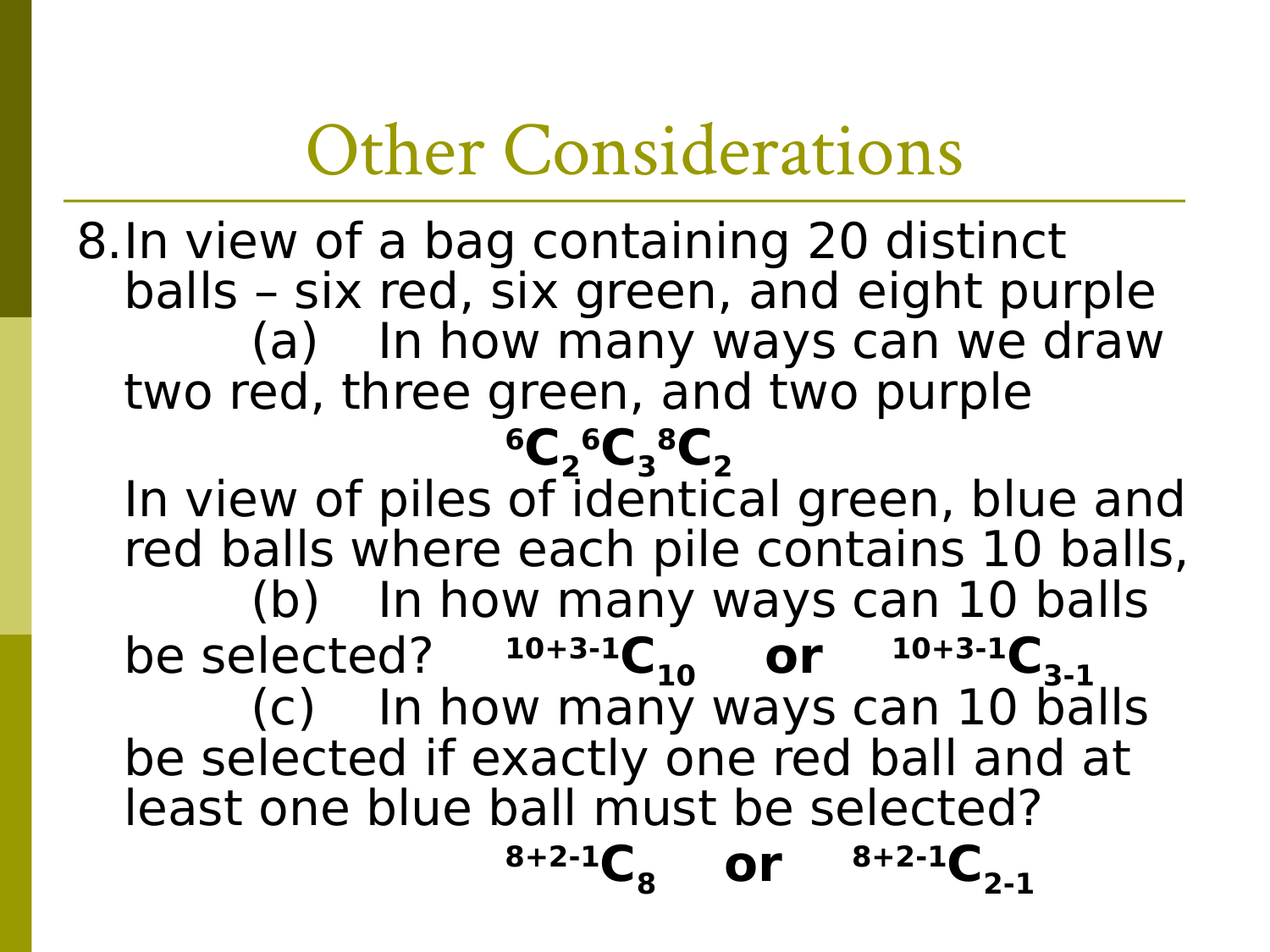

# Other Considerations
8.	In view of a bag containing 20 distinct balls – six red, six green, and eight purple
		(a)	In how many ways can we draw two red, three green, and two purple
				6C26C38C2
	In view of piles of identical green, blue and red balls where each pile contains 10 balls,
		(b)	In how many ways can 10 balls be selected?	10+3-1C10    or    10+3-1C3-1
		(c)	In how many ways can 10 balls be selected if exactly one red ball and at least one blue ball must be selected?
				8+2-1C8    or    8+2-1C2-1